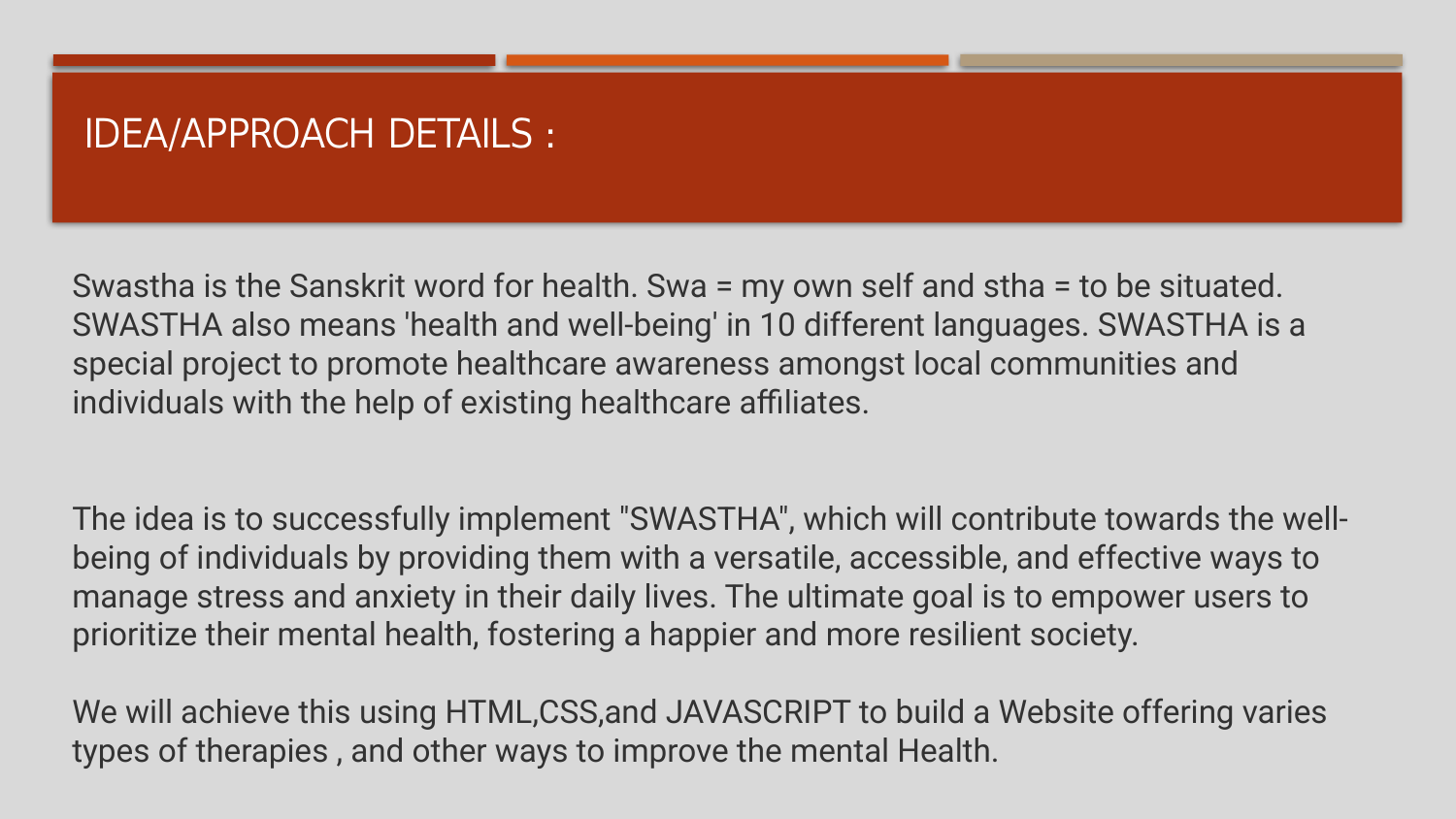

# Idea/Approach Details :
Swastha is the Sanskrit word for health. Swa = my own self and stha = to be situated. SWASTHA also means 'health and well-being' in 10 different languages. SWASTHA is a special project to promote healthcare awareness amongst local communities and individuals with the help of existing healthcare affiliates.

The idea is to successfully implement "SWASTHA", which will contribute towards the well-being of individuals by providing them with a versatile, accessible, and effective ways to manage stress and anxiety in their daily lives. The ultimate goal is to empower users to prioritize their mental health, fostering a happier and more resilient society.

We will achieve this using HTML,CSS,and JAVASCRIPT to build a Website offering varies types of therapies , and other ways to improve the mental Health.